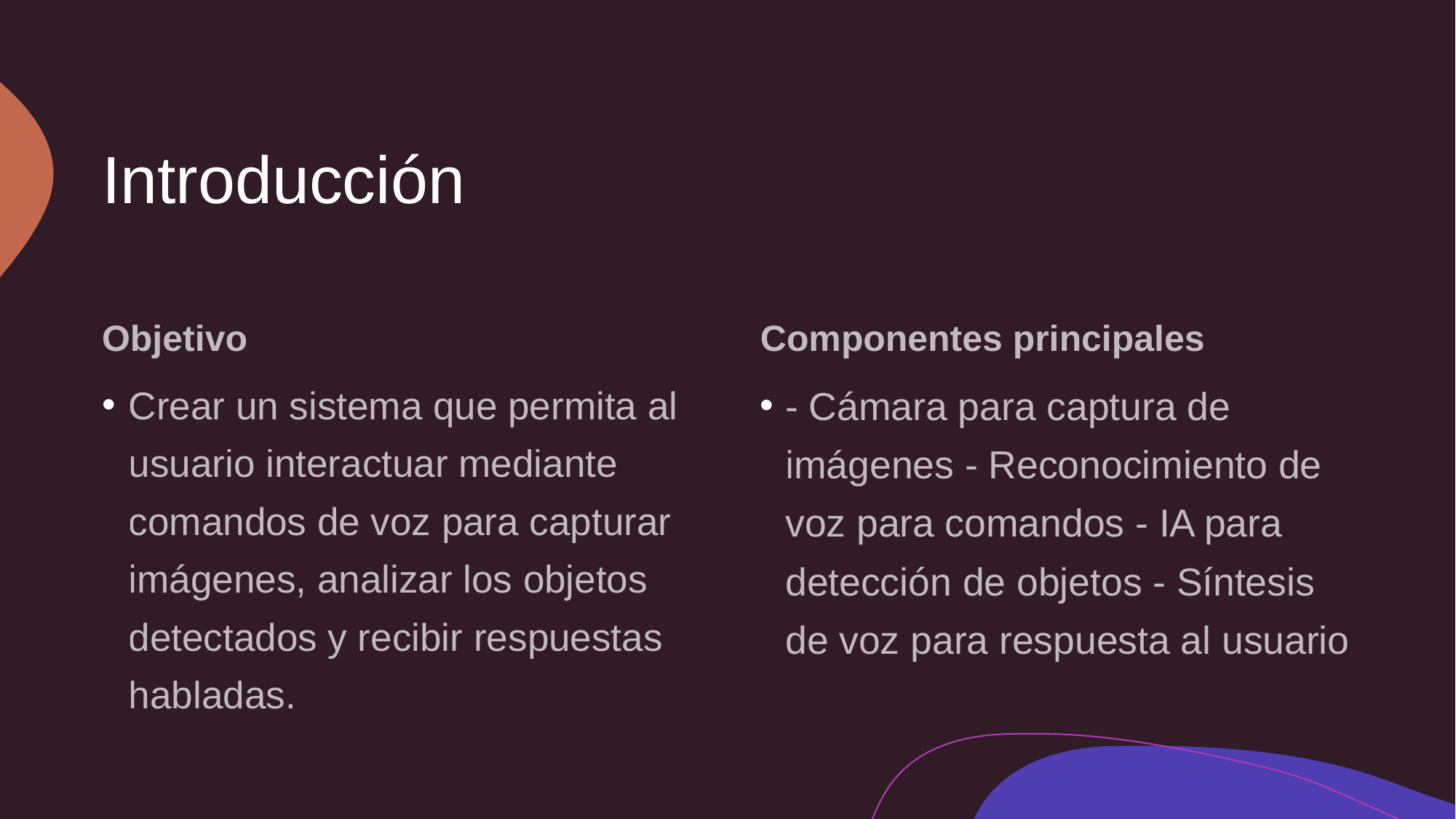

# Introducción
Objetivo
Componentes principales
Crear un sistema que permita al usuario interactuar mediante comandos de voz para capturar imágenes, analizar los objetos detectados y recibir respuestas habladas.
- Cámara para captura de imágenes - Reconocimiento de voz para comandos - IA para detección de objetos - Síntesis de voz para respuesta al usuario